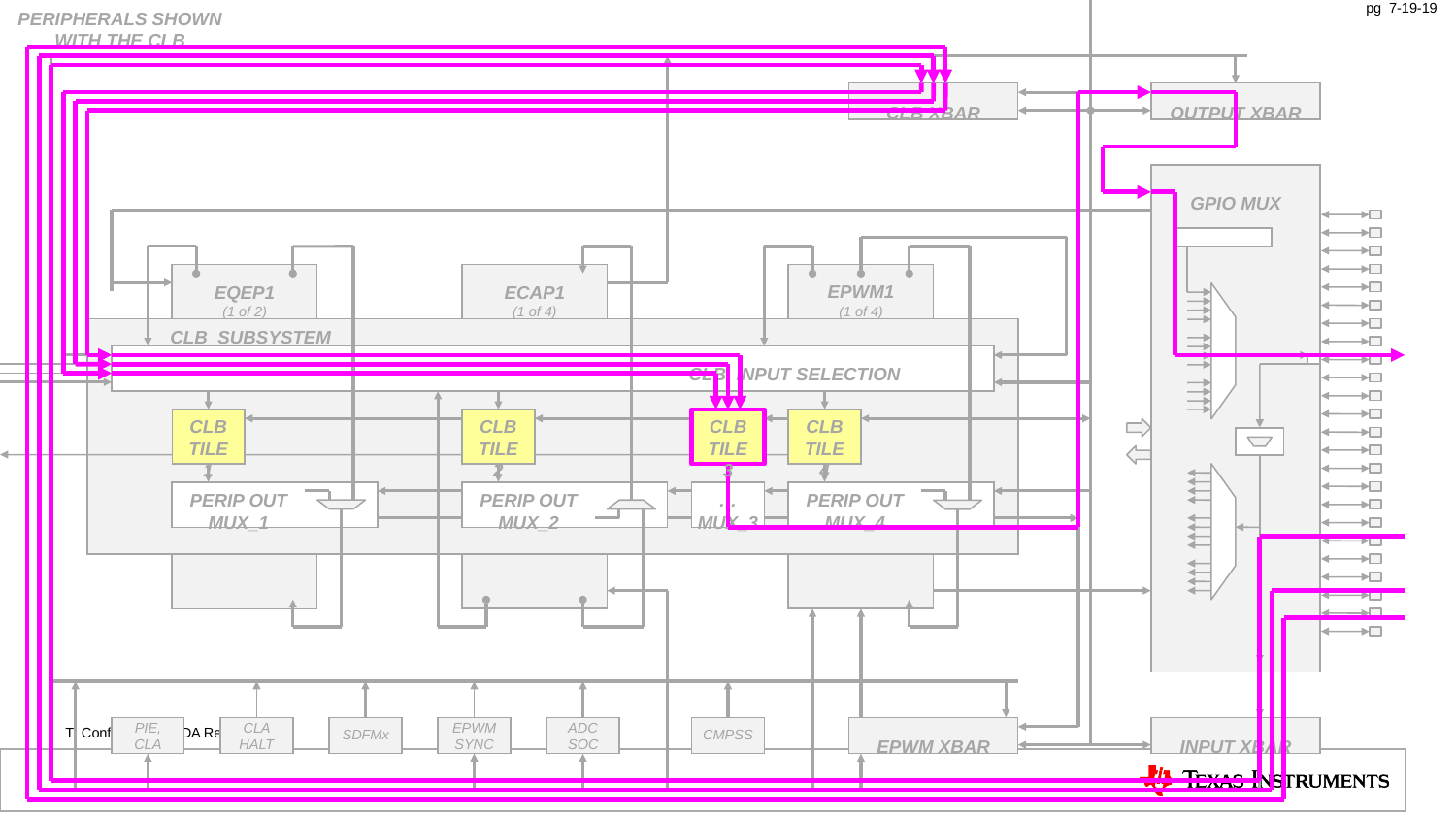

PERIPHERALS SHOWN WITH THE CLB
CLB XBAR
OUTPUT XBAR
GPIO MUX
EPWM1
(1 of 4)
EQEP1
(1 of 2)
ECAP1
(1 of 4)
CLB  SUBSYSTEM
CLB  INPUT SELECTION
CLB
TILE
1
CLB
TILE
2
CLB
TILE
4
…
MUX_3
PERIP OUT MUX_1
PERIP OUT MUX_2
PERIP OUT MUX_4
PIE, CLA
CLA HALT
EPWM SYNC
ADC
SOC
EPWM XBAR
INPUT XBAR
SDFMx
CMPSS

pg  7-19-19

CLB
TILE
3